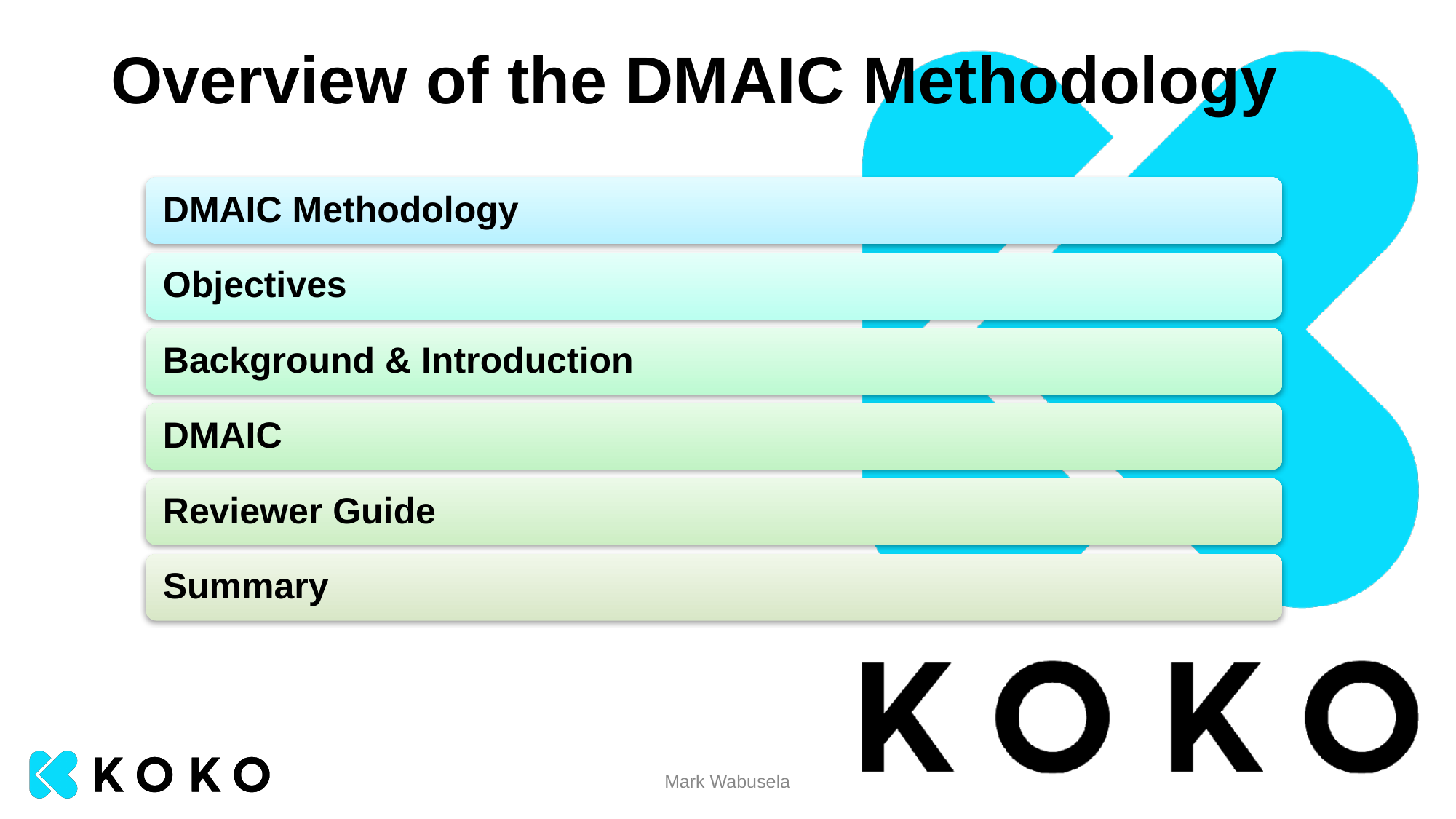

Overview of the DMAIC Methodology
DMAIC Methodology
Objectives
Background & Introduction
DMAIC
Reviewer Guide
Summary
Mark Wabusela